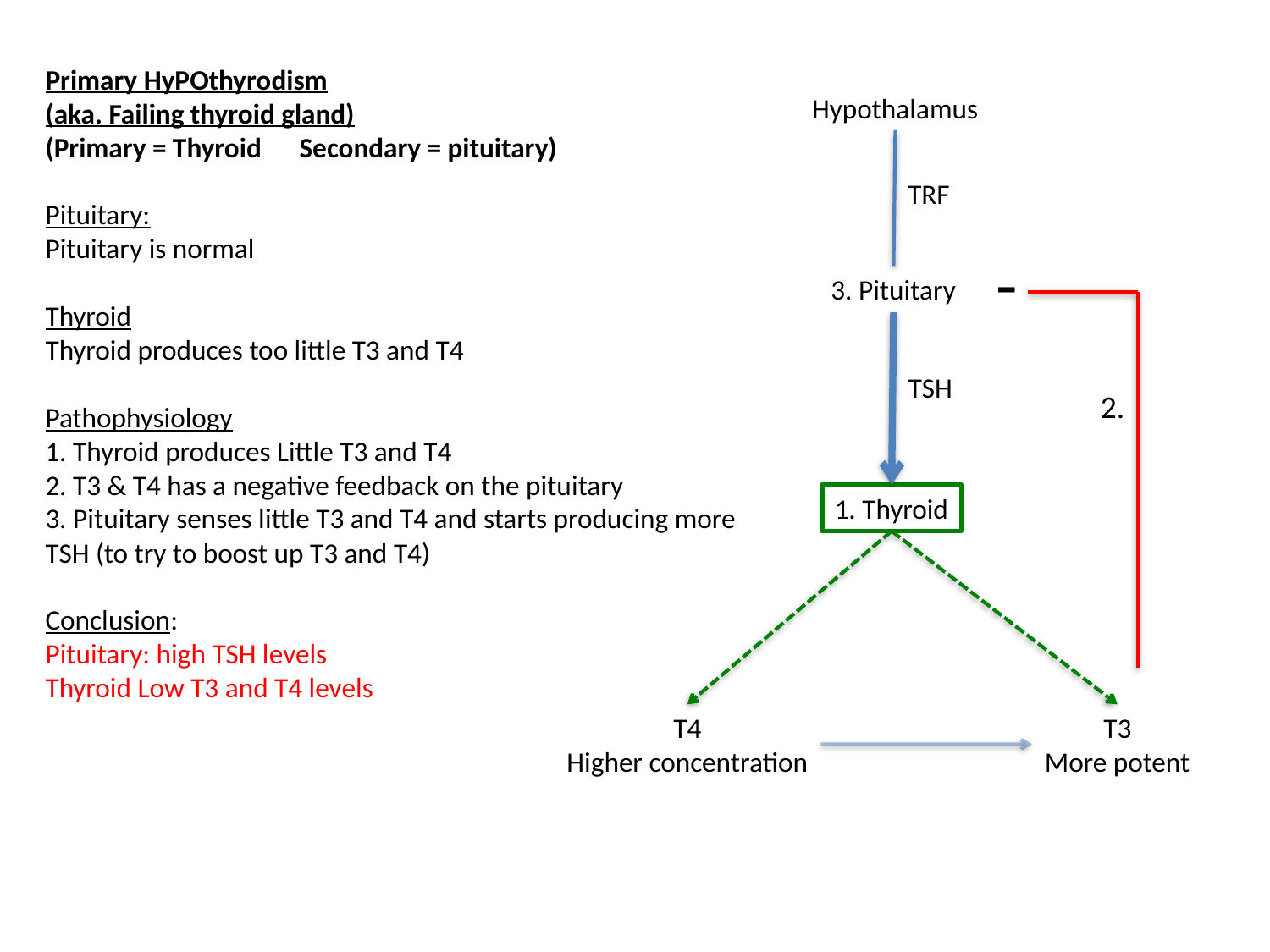

Primary HyPOthyrodism
(aka. Failing thyroid gland)
(Primary = Thyroid	Secondary = pituitary)

Pituitary:
Pituitary is normal

Thyroid
Thyroid produces too little T3 and T4

Pathophysiology
1. Thyroid produces Little T3 and T4
2. T3 & T4 has a negative feedback on the pituitary
3. Pituitary senses little T3 and T4 and starts producing more TSH (to try to boost up T3 and T4)

Conclusion:
Pituitary: high TSH levels
Thyroid Low T3 and T4 levels
Hypothalamus
TRF
-
3. Pituitary
TSH
2.
1. Thyroid
T4
Higher concentration
T3
More potent